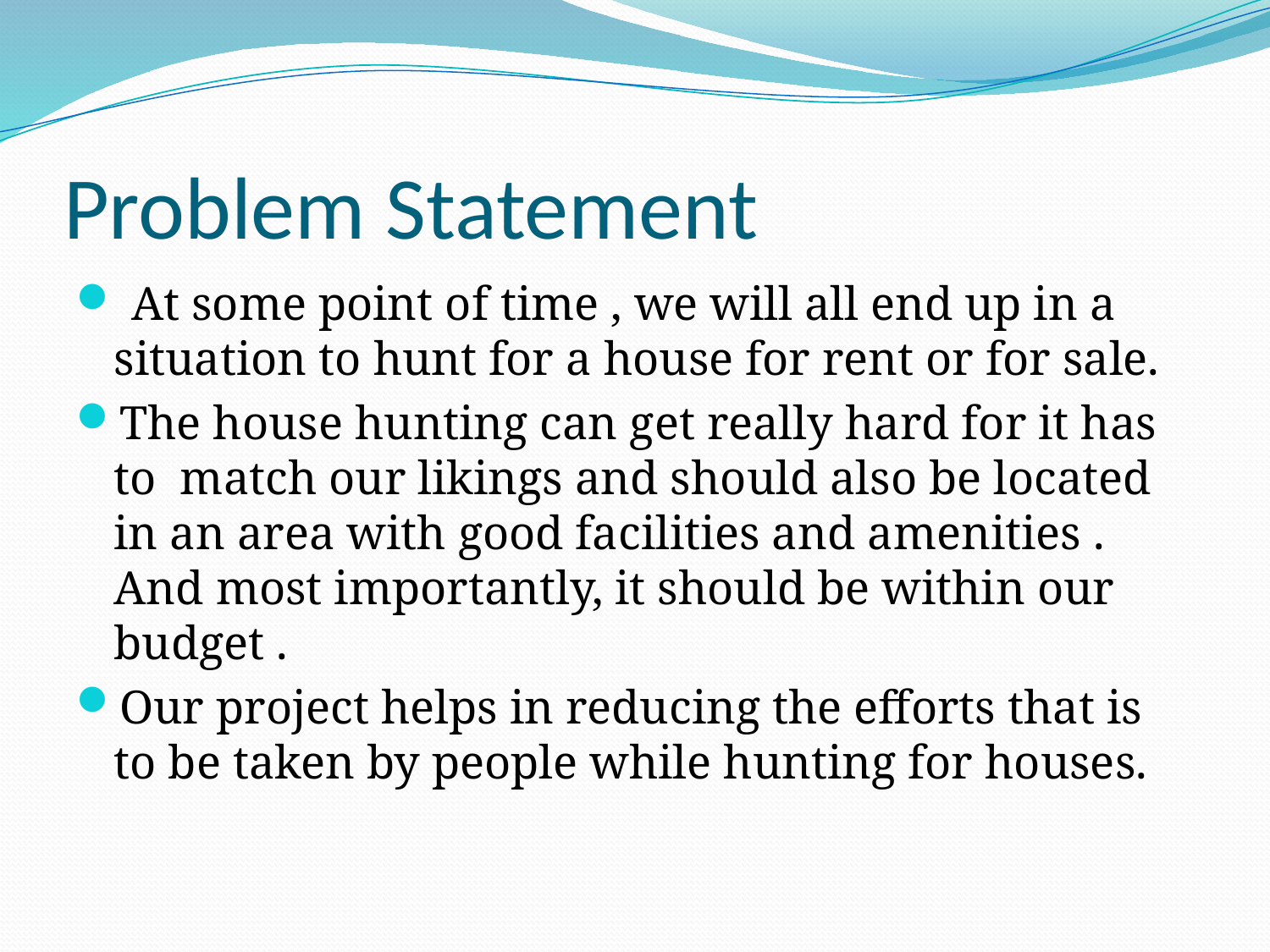

# Problem Statement
 At some point of time , we will all end up in a situation to hunt for a house for rent or for sale.
The house hunting can get really hard for it has to  match our likings and should also be located in an area with good facilities and amenities . And most importantly, it should be within our budget .
Our project helps in reducing the efforts that is to be taken by people while hunting for houses.